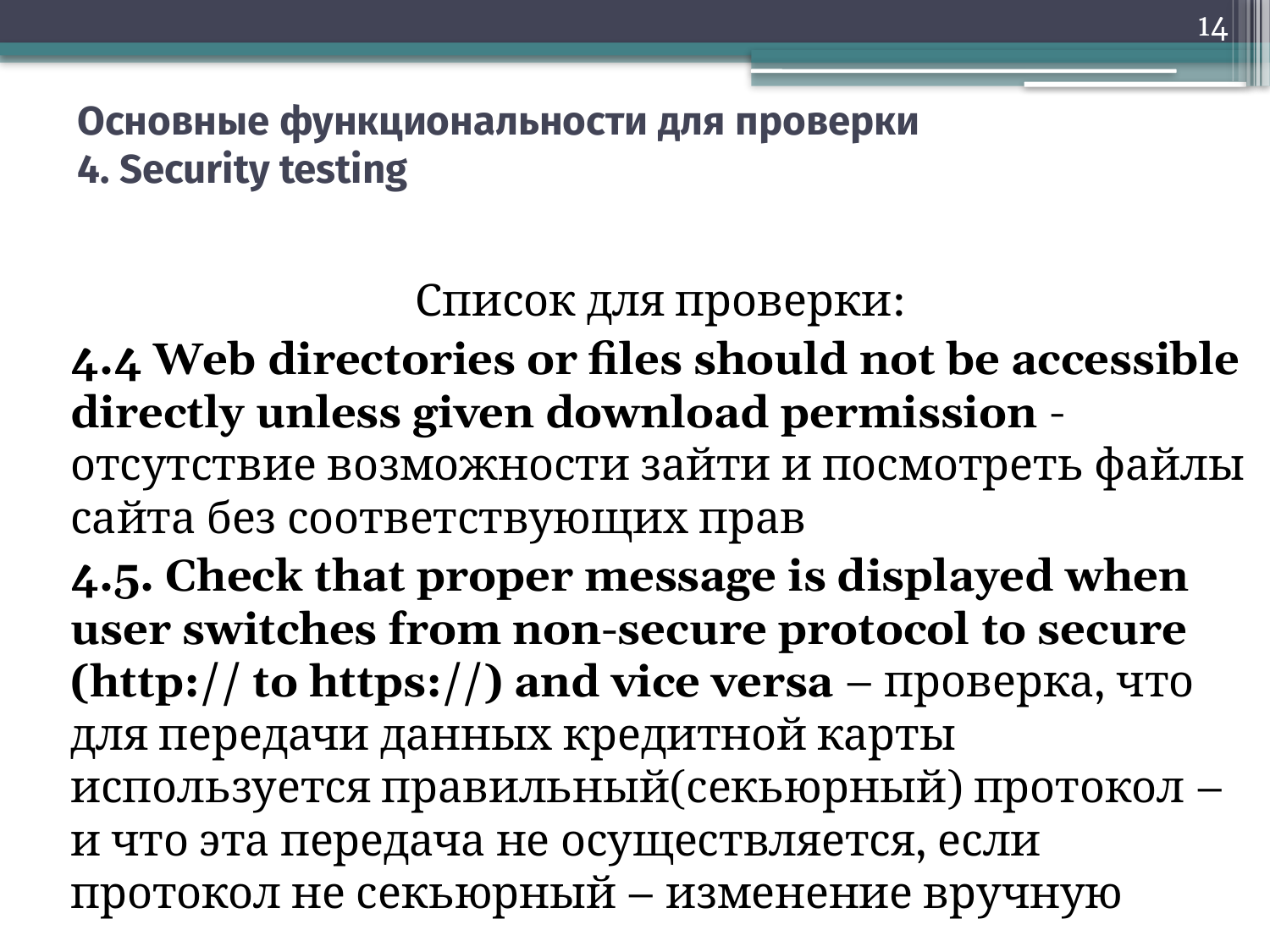

14
# Основные функциональности для проверки 4. Security testing
Список для проверки:
4.4 Web directories or files should not be accessible directly unless given download permission - отсутствие возможности зайти и посмотреть файлы сайта без соответствующих прав
4.5. Check that proper message is displayed when user switches from non-secure protocol to secure (http:// to https://) and vice versa – проверка, что для передачи данных кредитной карты используется правильный(секьюрный) протокол – и что эта передача не осуществляется, если протокол не секьюрный – изменение вручную